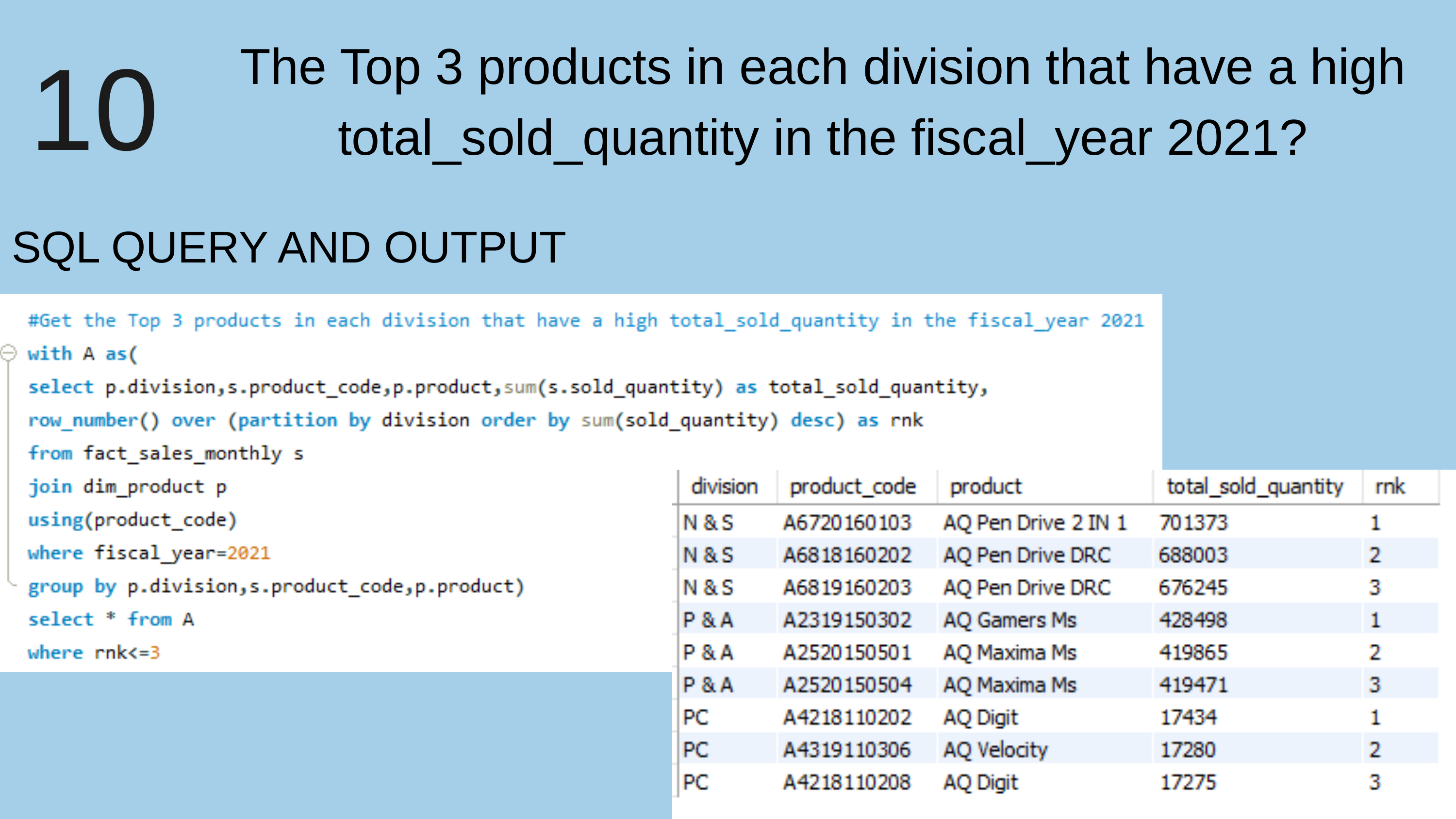

The Top 3 products in each division that have a high total_sold_quantity in the fiscal_year 2021?
10
SQL QUERY AND OUTPUT